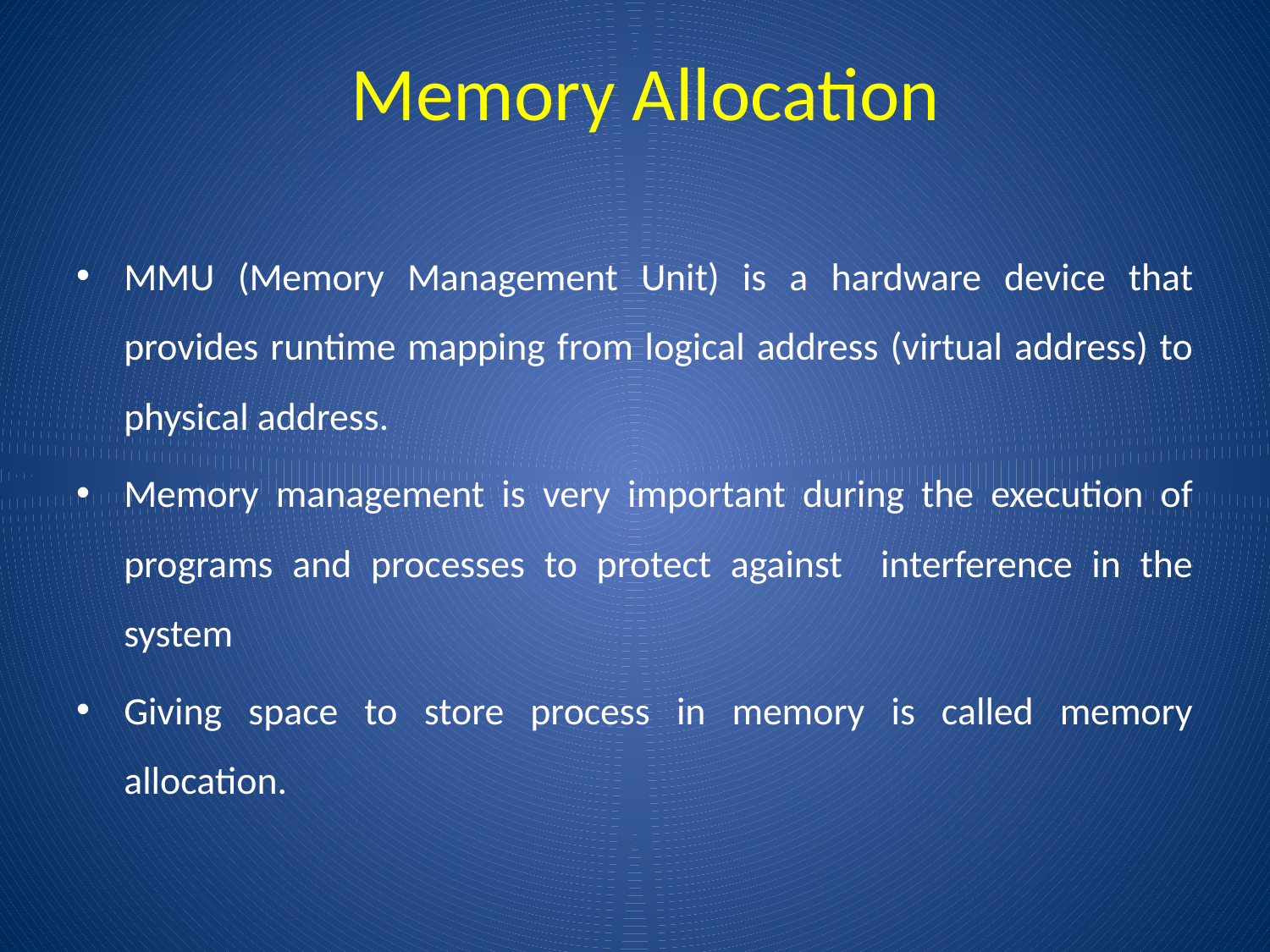

# Memory Allocation
MMU (Memory Management Unit) is a hardware device that provides runtime mapping from logical address (virtual address) to physical address.
Memory management is very important during the execution of programs and processes to protect against  interference in the system
Giving space to store process in memory is called memory allocation.